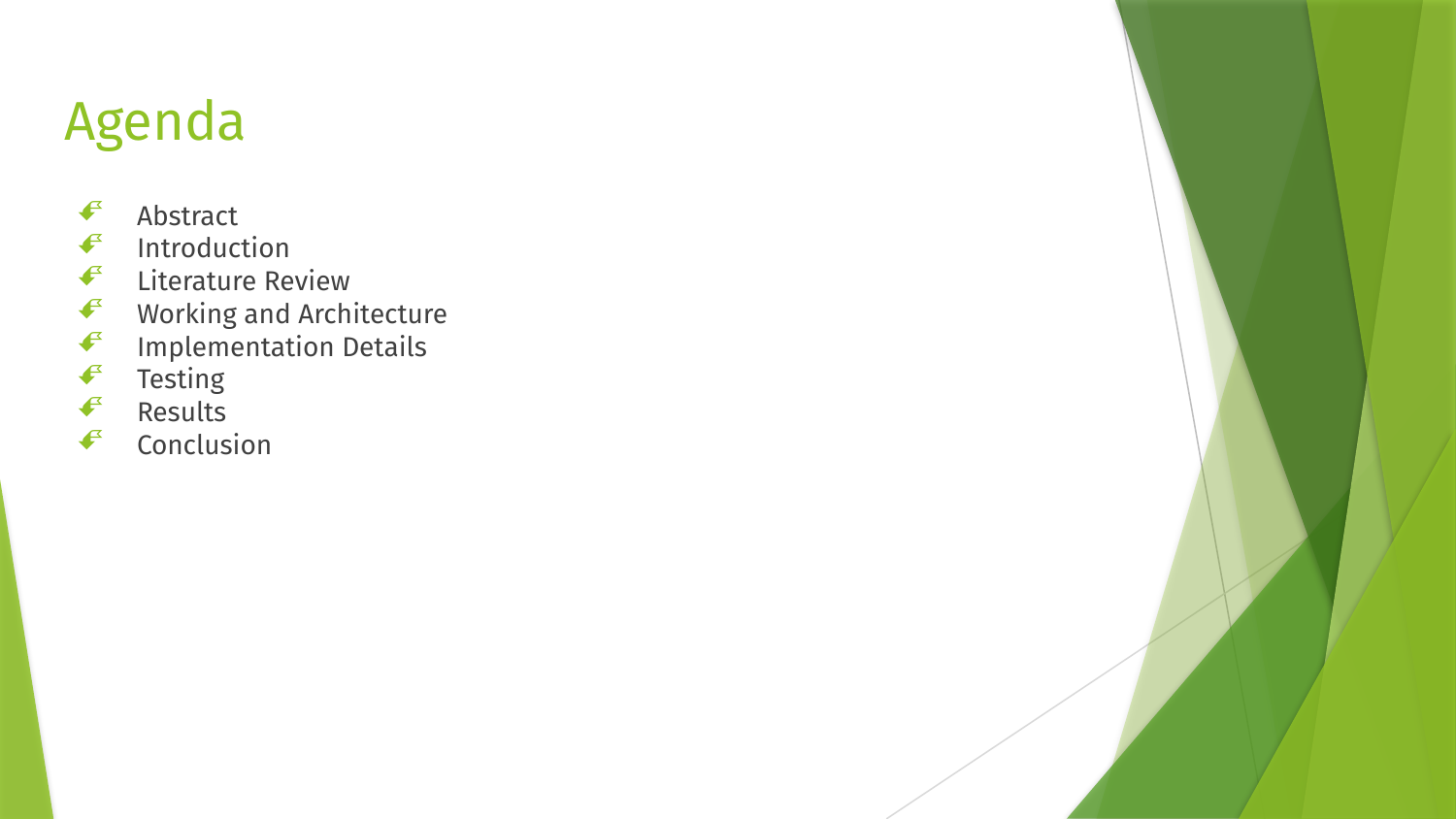

# Agenda
Abstract
Introduction
Literature Review
Working and Architecture
Implementation Details
Testing
Results
Conclusion